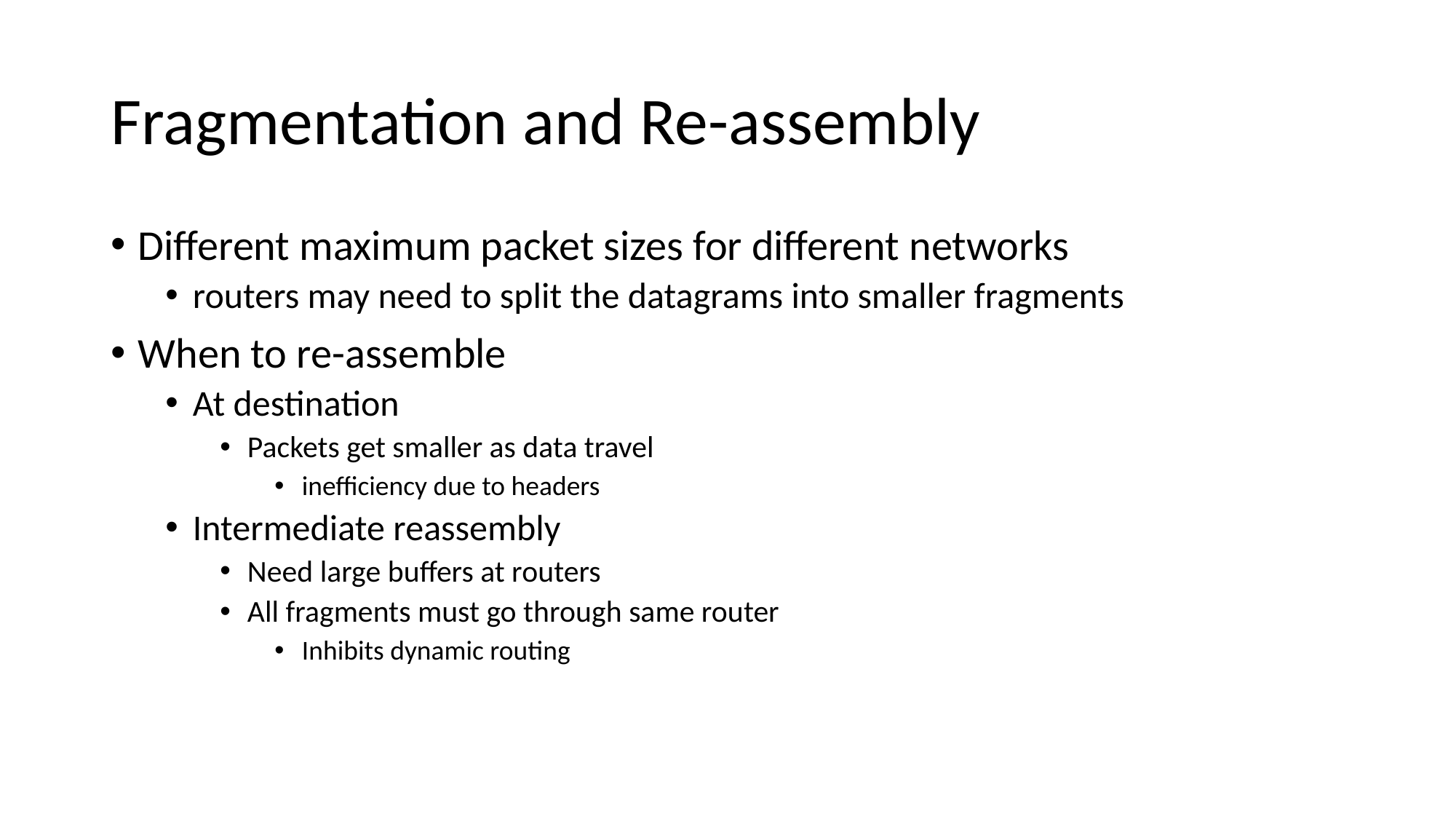

# Fragmentation and Re-assembly
Different maximum packet sizes for different networks
routers may need to split the datagrams into smaller fragments
When to re-assemble
At destination
Packets get smaller as data travel
inefficiency due to headers
Intermediate reassembly
Need large buffers at routers
All fragments must go through same router
Inhibits dynamic routing